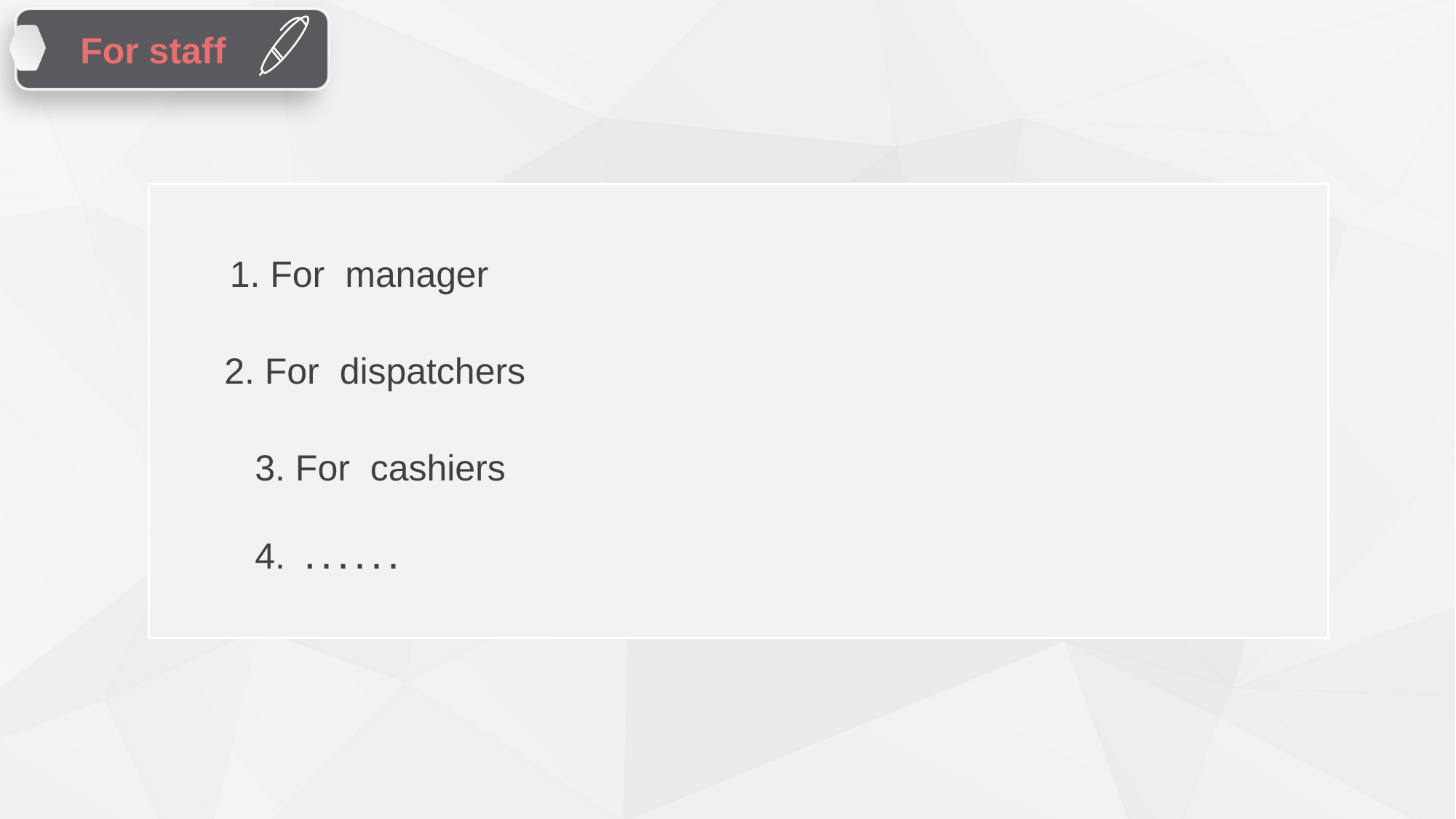

For staff

    1. For  manager
   2. For  dispatchers
      3. For  cashiers
      4.  . . . . . .